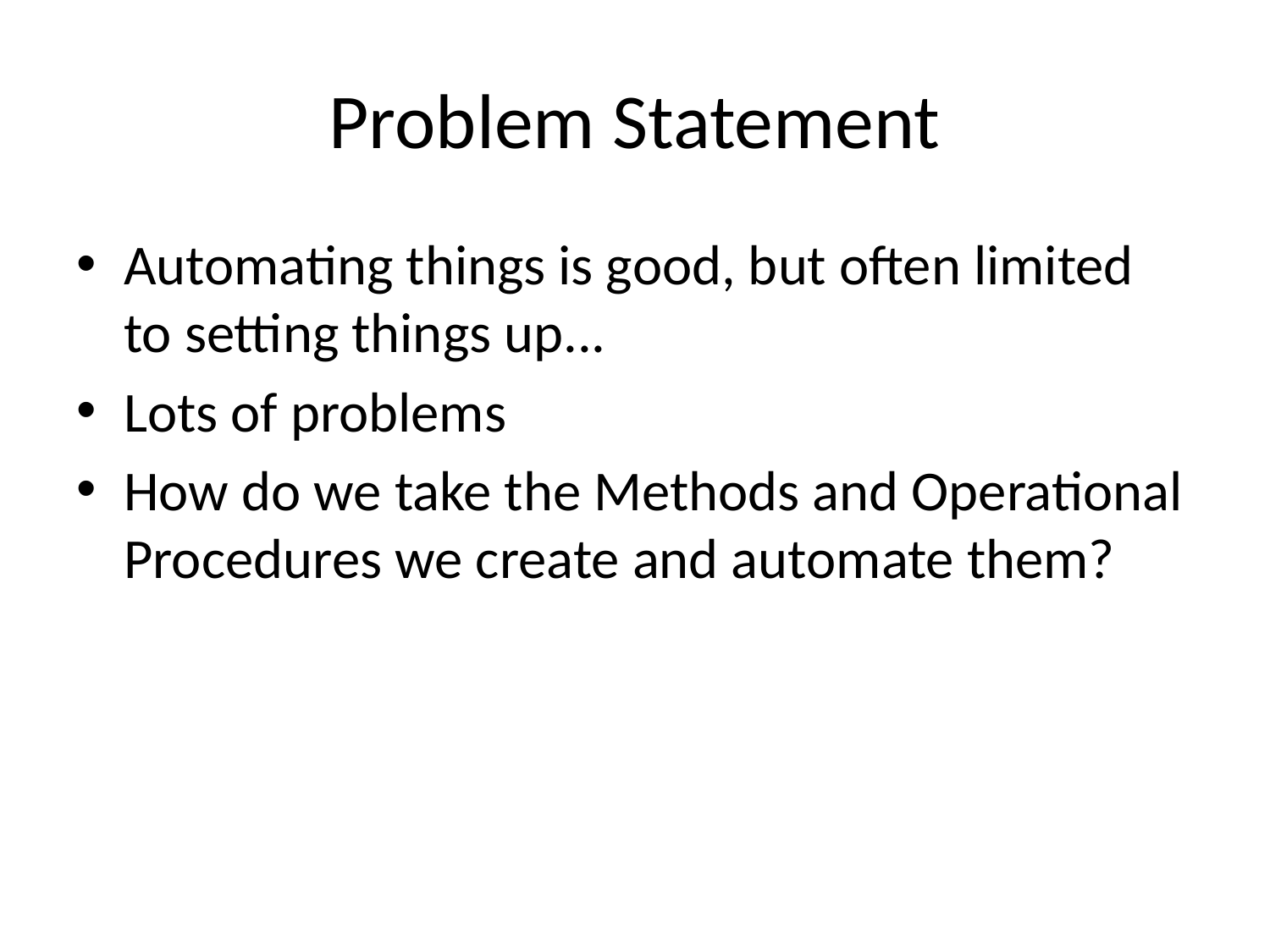

# Problem Statement
Automating things is good, but often limited to setting things up...
Lots of problems
How do we take the Methods and Operational Procedures we create and automate them?